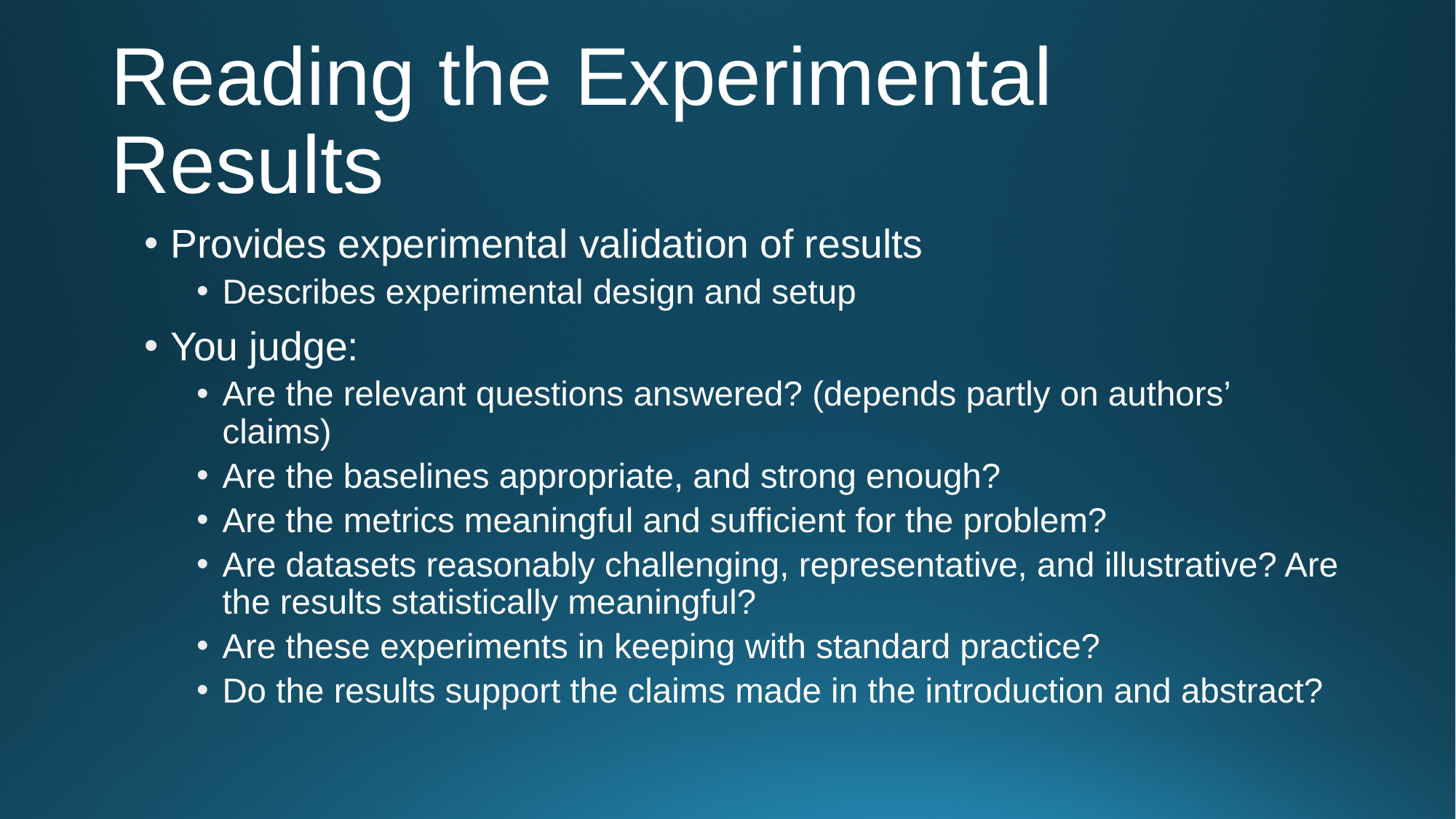

# Reading the Experimental Results
Provides experimental validation of results
Describes experimental design and setup
You judge:
Are the relevant questions answered? (depends partly on authors’ claims)
Are the baselines appropriate, and strong enough?
Are the metrics meaningful and sufficient for the problem?
Are datasets reasonably challenging, representative, and illustrative? Are the results statistically meaningful?
Are these experiments in keeping with standard practice?
Do the results support the claims made in the introduction and abstract?